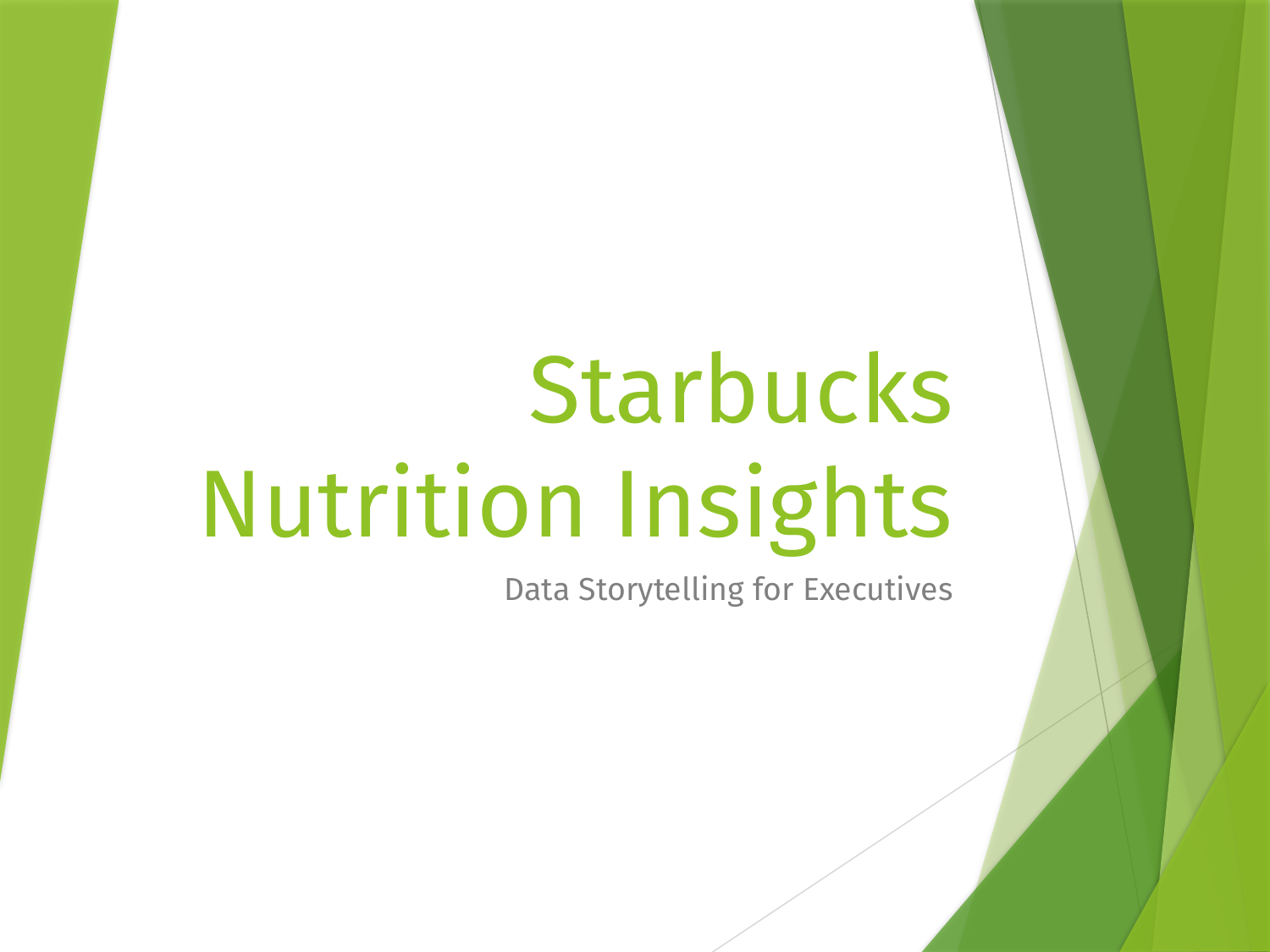

# Starbucks Nutrition Insights
Data Storytelling for Executives